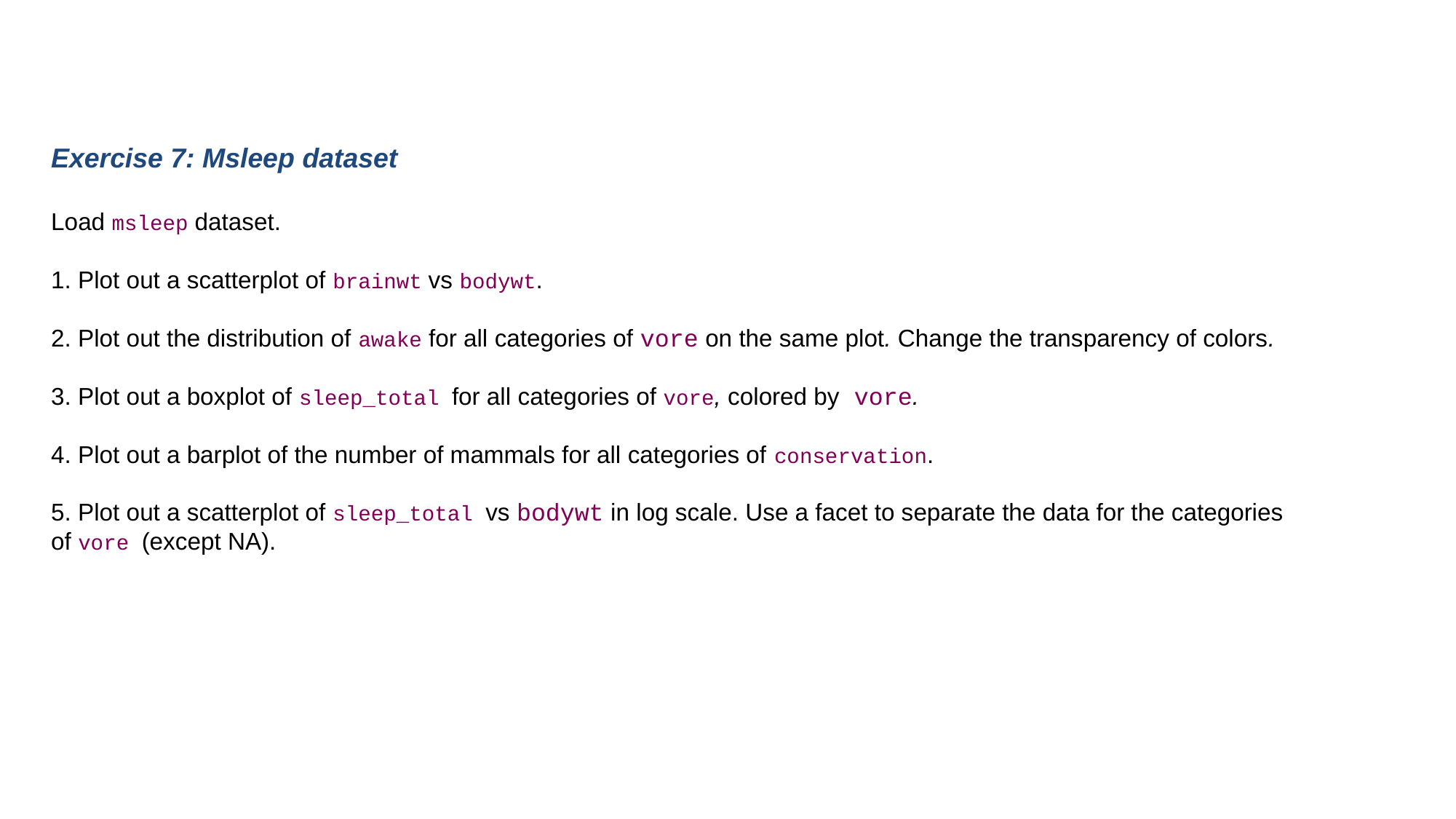

Exercise 7: Msleep dataset

Load msleep dataset.

1. Plot out a scatterplot of brainwt vs bodywt.

2. Plot out the distribution of awake for all categories of vore on the same plot. Change the transparency of colors.

3. Plot out a boxplot of sleep_total for all categories of vore, colored by vore.

4. Plot out a barplot of the number of mammals for all categories of conservation.

5. Plot out a scatterplot of sleep_total vs bodywt in log scale. Use a facet to separate the data for the categories of vore (except NA).